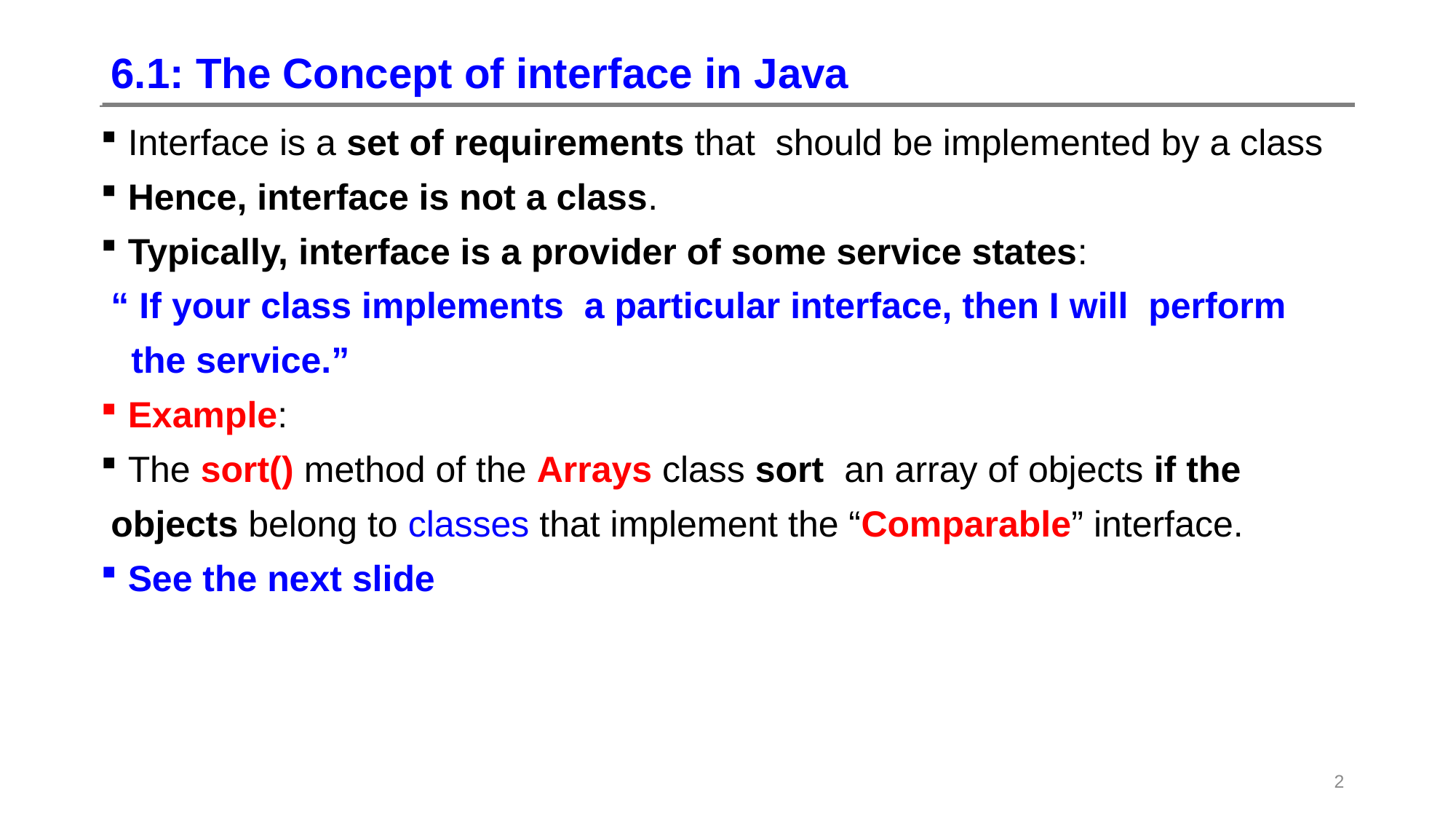

# 6.1: The Concept of interface in Java
Interface is a set of requirements that  should be implemented by a class
Hence, interface is not a class.
Typically, interface is a provider of some service states:
 “ If your class implements  a particular interface, then I will  perform
   the service.”
Example:
The sort() method of the Arrays class sort  an array of objects if the
 objects belong to classes that implement the “Comparable” interface.
See the next slide
2